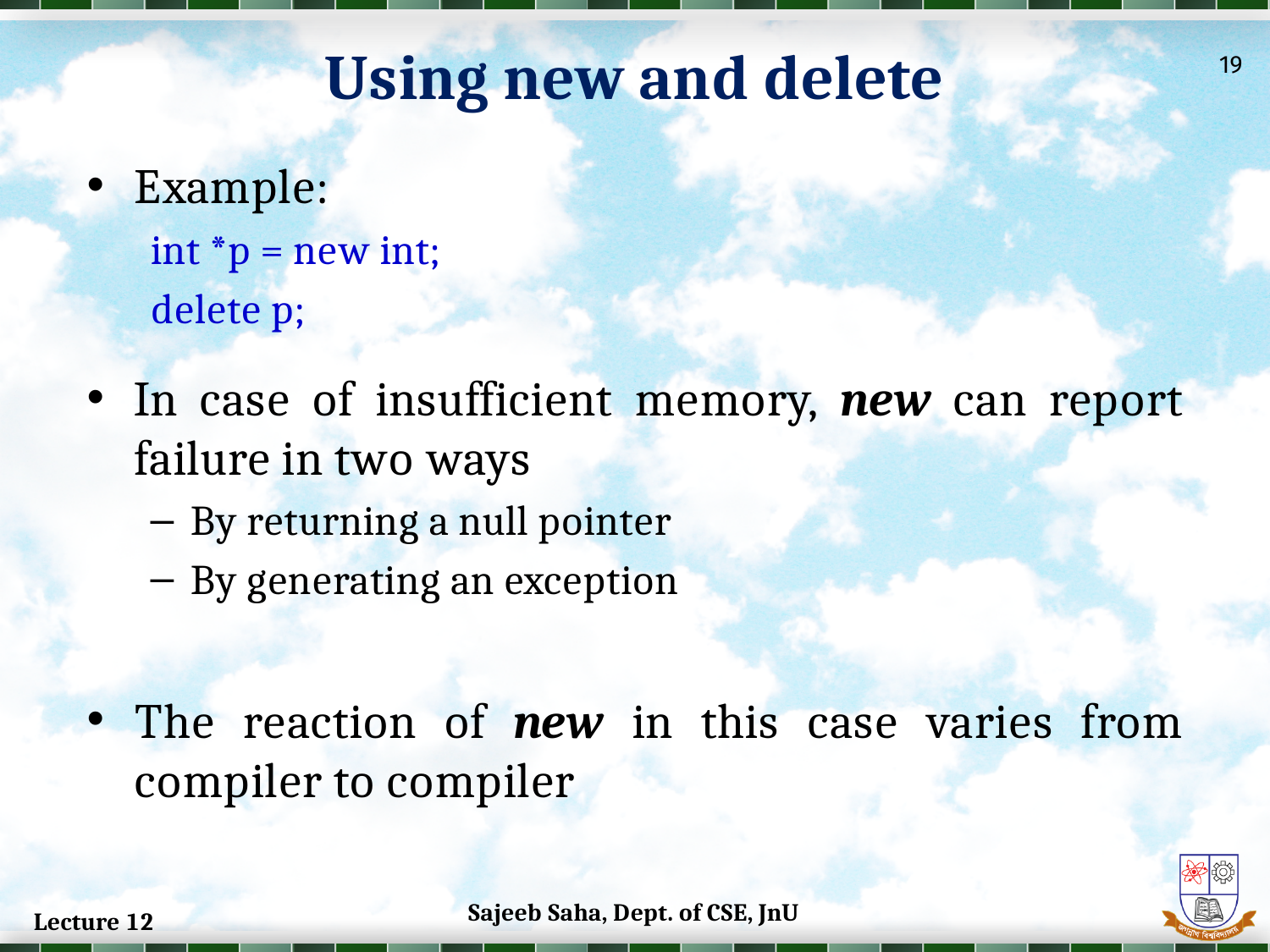

Using new and delete
19
Example:
int *p = new int;
delete p;

In case of insufficient memory, new can report failure in two ways
By returning a null pointer
By generating an exception

The reaction of new in this case varies from compiler to compiler
Sajeeb Saha, Dept. of CSE, JnU